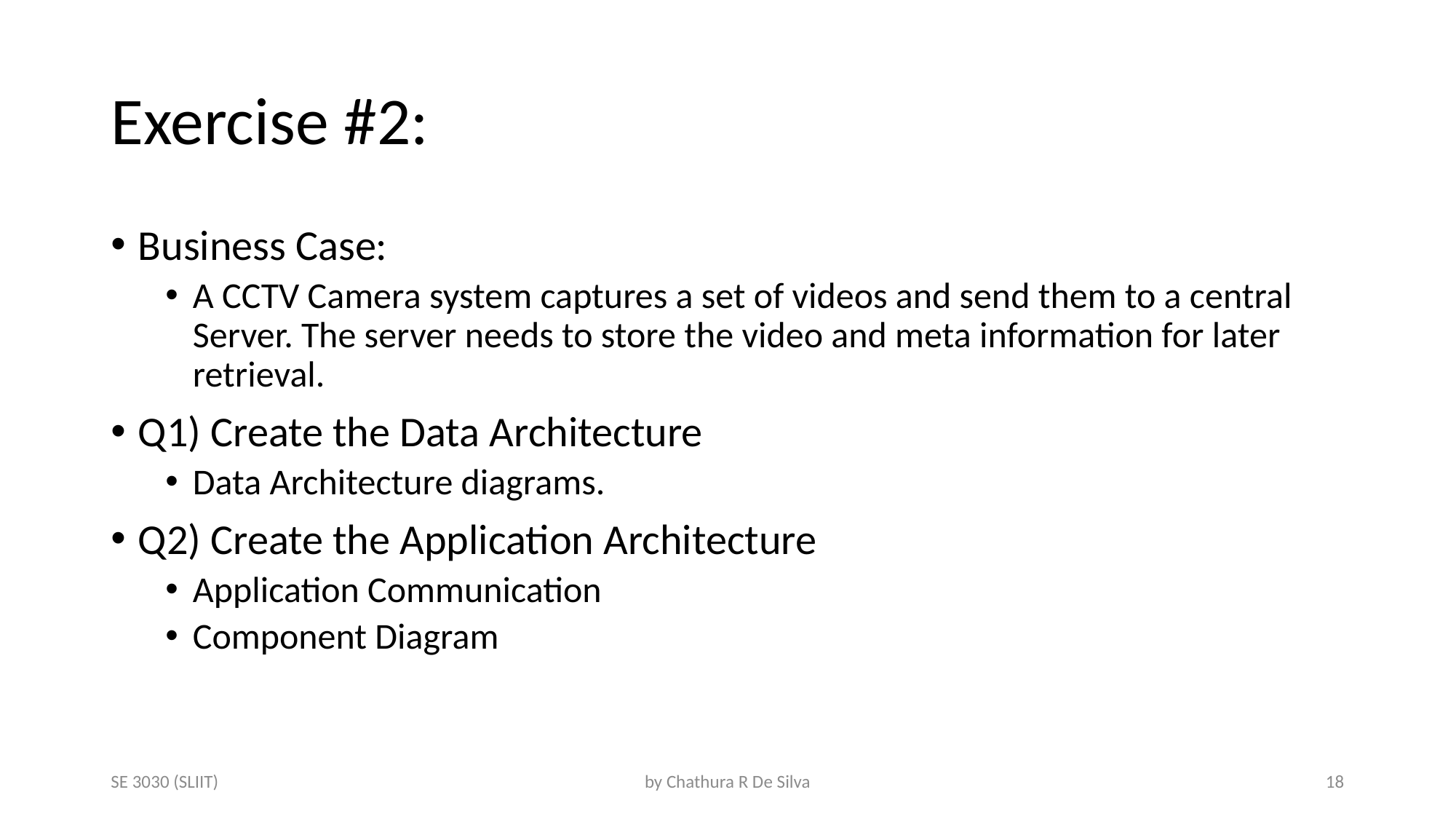

# Exercise #2:
Business Case:
A CCTV Camera system captures a set of videos and send them to a central Server. The server needs to store the video and meta information for later retrieval.
Q1) Create the Data Architecture
Data Architecture diagrams.
Q2) Create the Application Architecture
Application Communication
Component Diagram
SE 3030 (SLIIT)
by Chathura R De Silva
18